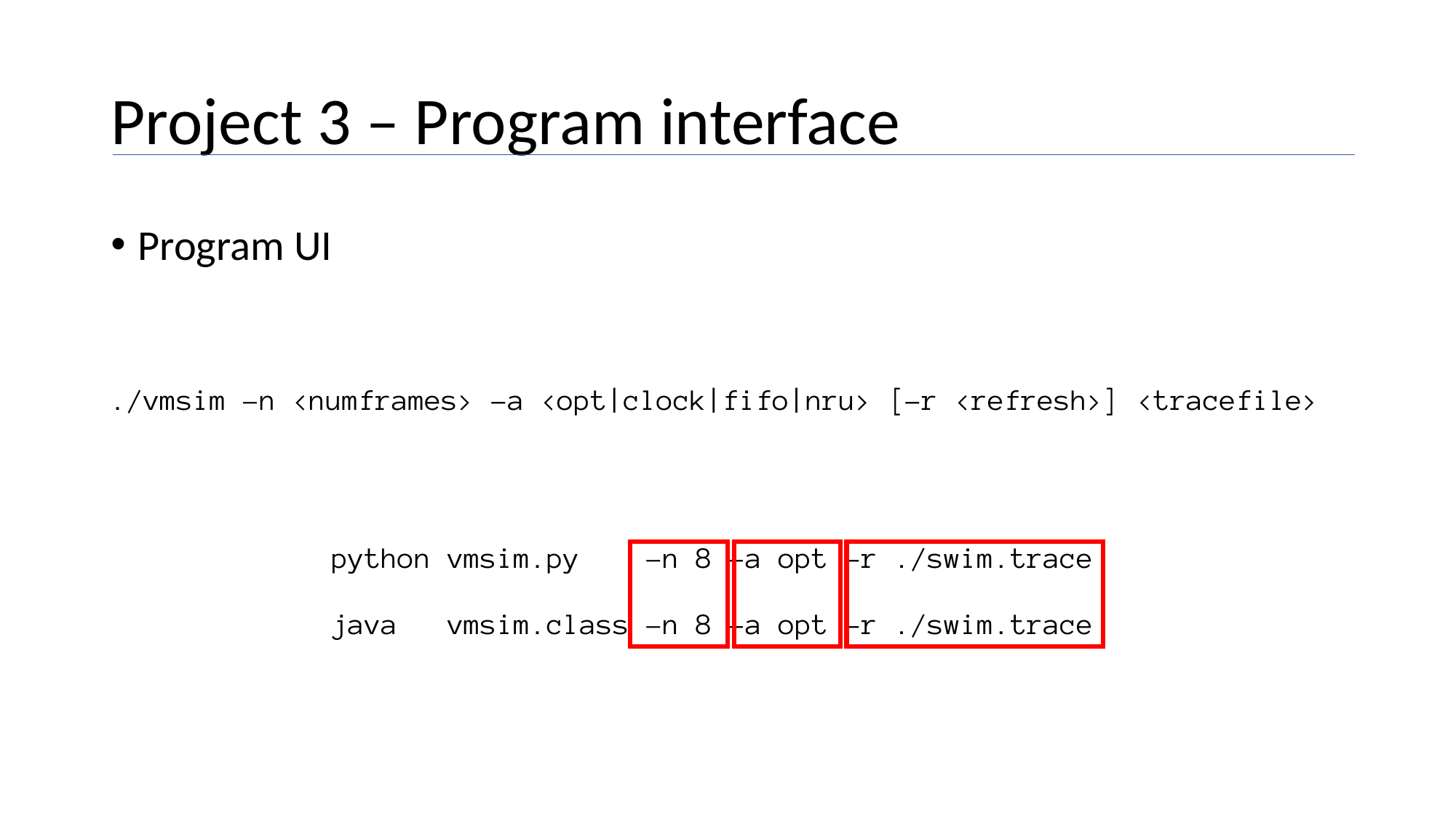

# Project 3 – Program interface
Program UI
./vmsim –n <numframes> -a <opt|clock|fifo|nru> [-r <refresh>] <tracefile>
python vmsim.py    –n 8 -a opt -r ./swim.trace

java   vmsim.class –n 8 -a opt -r ./swim.trace